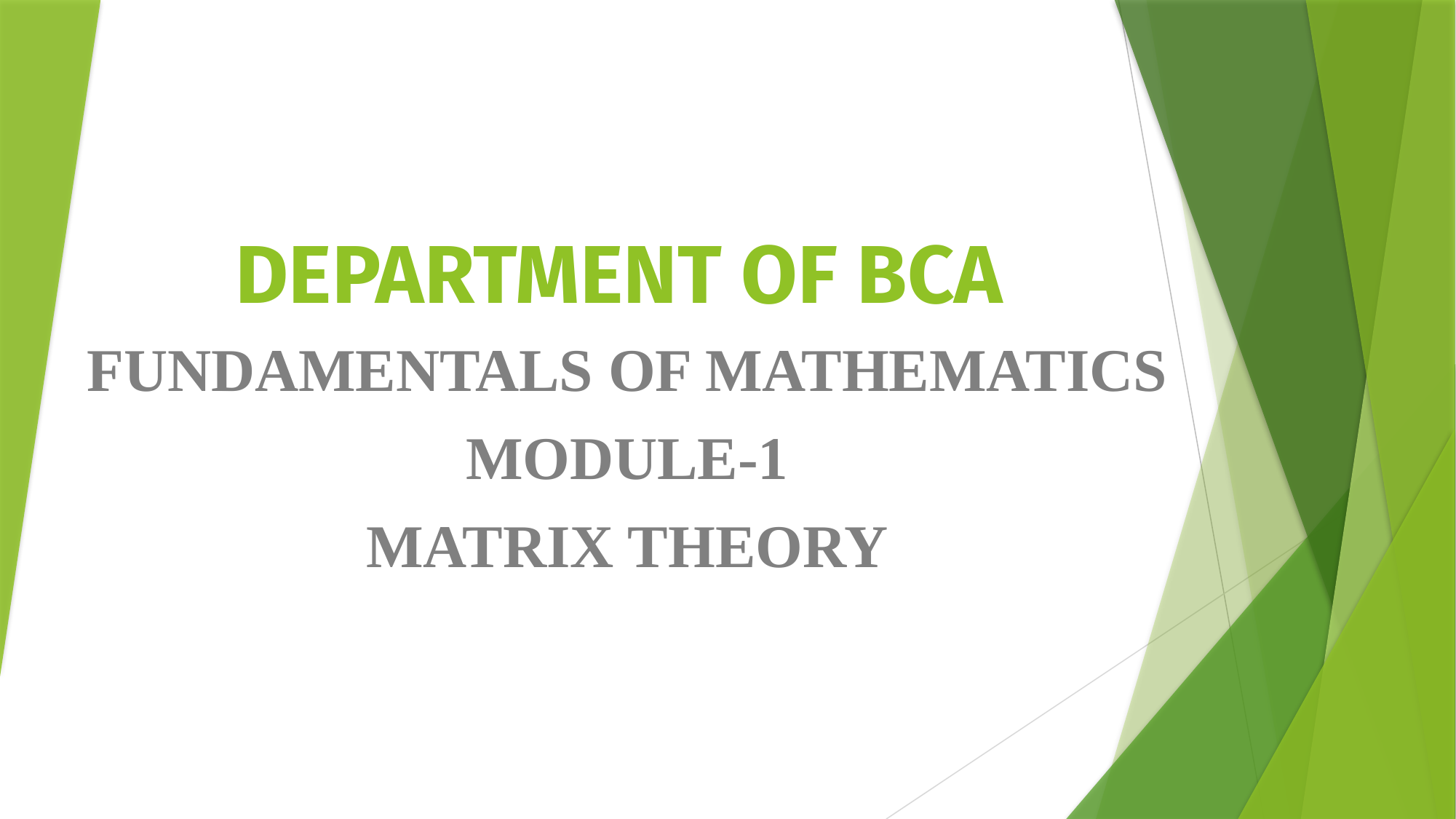

# DEPARTMENT OF BCA
FUNDAMENTALS OF MATHEMATICS
MODULE-1
MATRIX THEORY